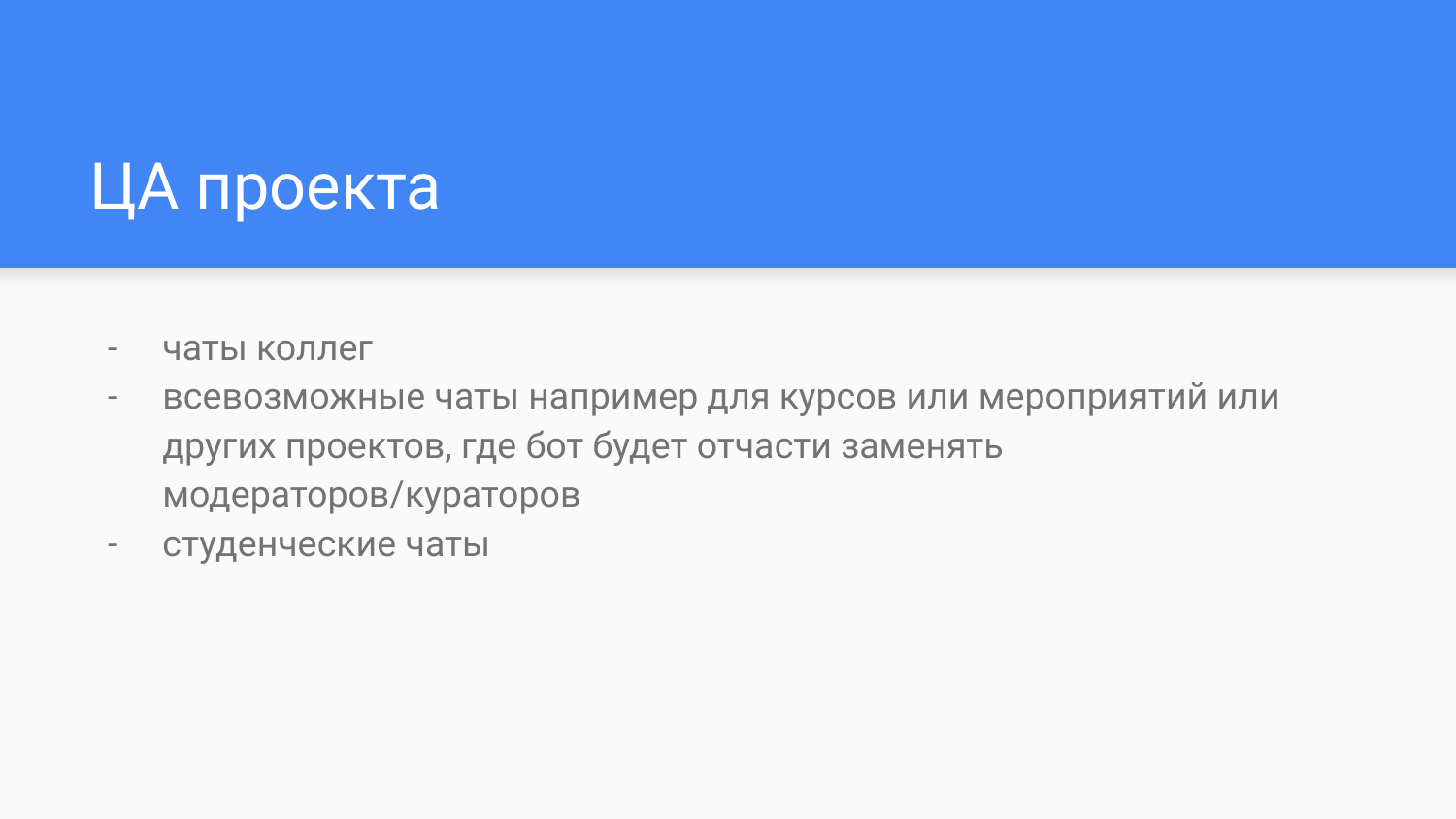

# ЦА проекта
чаты коллег
всевозможные чаты например для курсов или мероприятий или других проектов, где бот будет отчасти заменять модераторов/кураторов
студенческие чаты